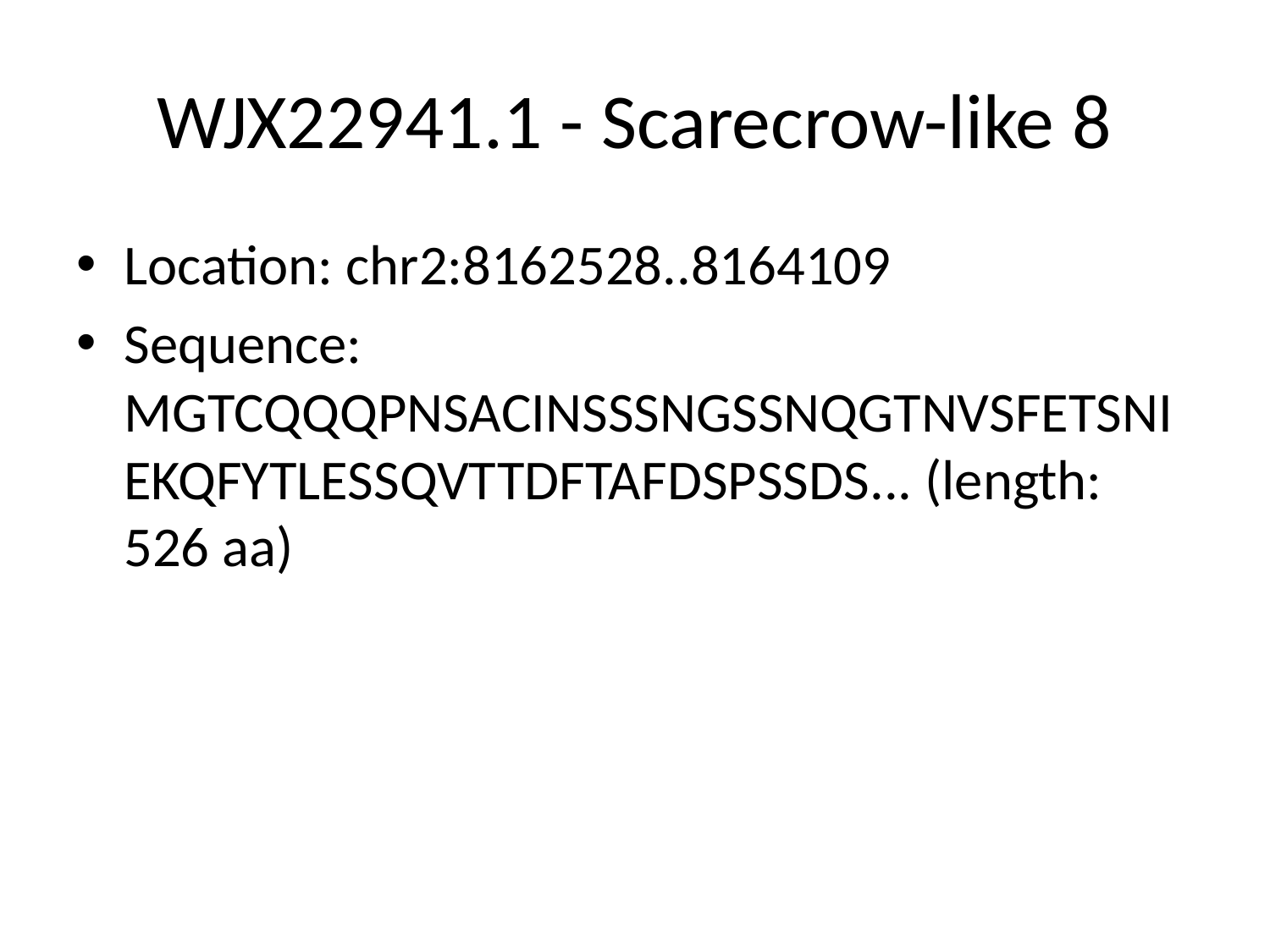

# WJX22941.1 - Scarecrow-like 8
Location: chr2:8162528..8164109
Sequence: MGTCQQQPNSACINSSSNGSSNQGTNVSFETSNIEKQFYTLESSQVTTDFTAFDSPSSDS... (length: 526 aa)